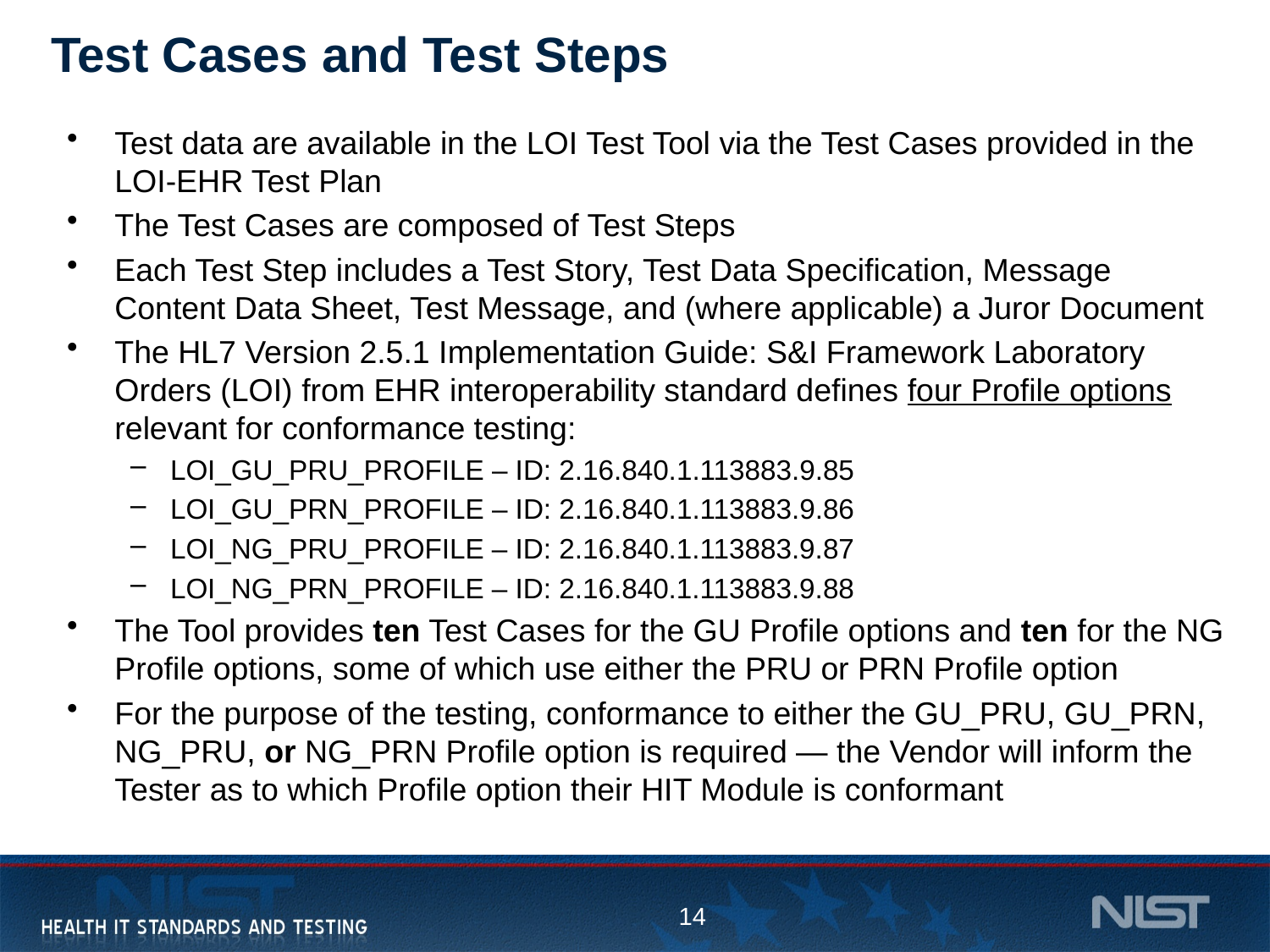

# Test Cases and Test Steps
Test data are available in the LOI Test Tool via the Test Cases provided in the LOI-EHR Test Plan
The Test Cases are composed of Test Steps
Each Test Step includes a Test Story, Test Data Specification, Message Content Data Sheet, Test Message, and (where applicable) a Juror Document
The HL7 Version 2.5.1 Implementation Guide: S&I Framework Laboratory Orders (LOI) from EHR interoperability standard defines four Profile options relevant for conformance testing:
LOI_GU_PRU_PROFILE – ID: 2.16.840.1.113883.9.85
LOI_GU_PRN_PROFILE – ID: 2.16.840.1.113883.9.86
LOI_NG_PRU_PROFILE – ID: 2.16.840.1.113883.9.87
LOI_NG_PRN_PROFILE – ID: 2.16.840.1.113883.9.88
The Tool provides ten Test Cases for the GU Profile options and ten for the NG Profile options, some of which use either the PRU or PRN Profile option
For the purpose of the testing, conformance to either the GU_PRU, GU_PRN, NG_PRU, or NG_PRN Profile option is required — the Vendor will inform the Tester as to which Profile option their HIT Module is conformant
14